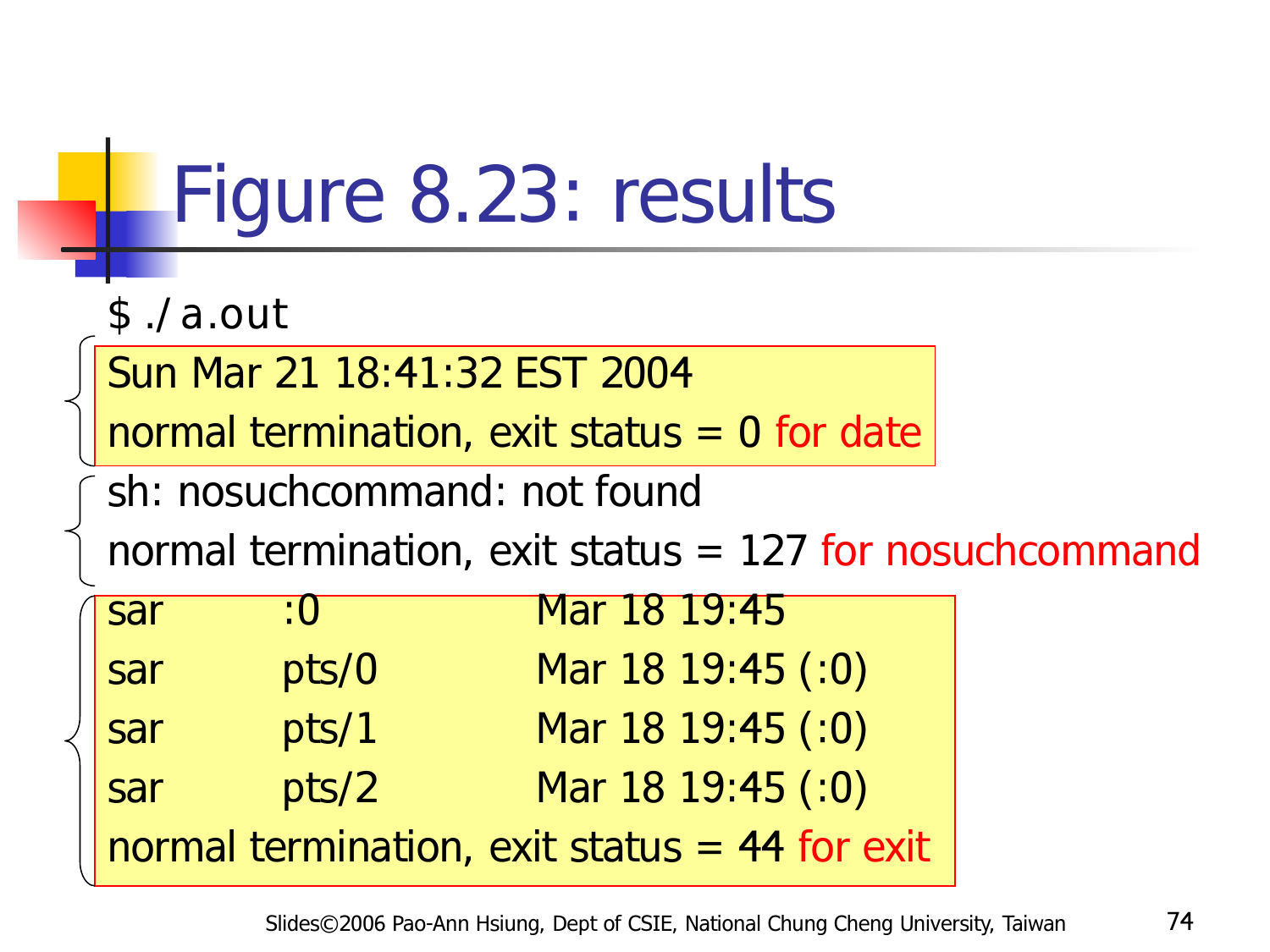

# Figure 8.23: results
$ ./a.out
Sun Mar 21 18:41:32 EST 2004
normal termination, exit status = 0 for date
sh: nosuchcommand: not found
normal termination, exit status = 127 for nosuchcommand
sar 	:0		Mar 18 19:45
sar 	pts/0		Mar 18 19:45 (:0)
sar 	pts/1		Mar 18 19:45 (:0)
sar 	pts/2		Mar 18 19:45 (:0)
normal termination, exit status = 44 for exit

Slides©2006 Pao-Ann Hsiung, Dept of CSIE, National Chung Cheng University, Taiwan
74